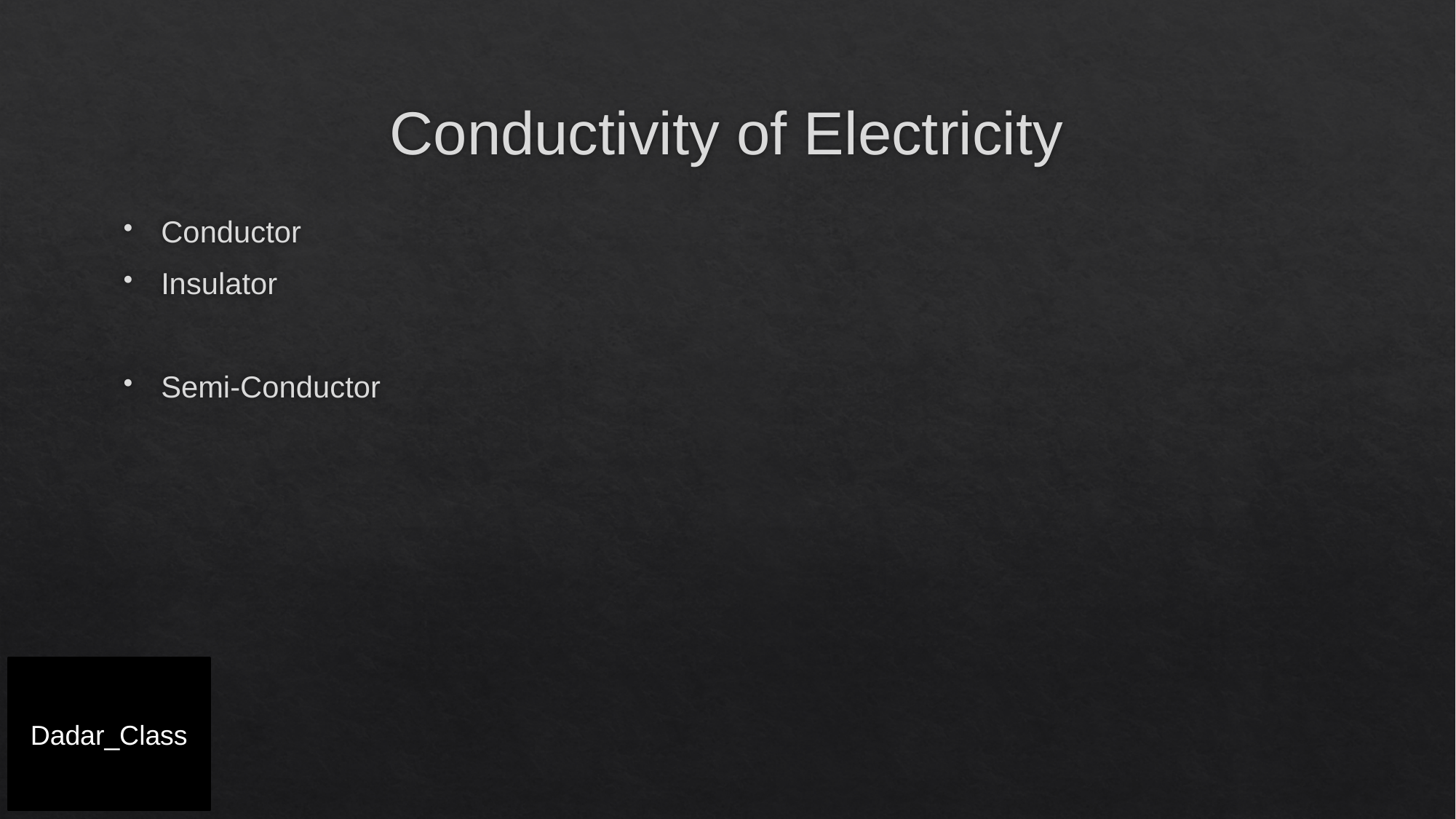

# Conductivity of Electricity
Conductor
Insulator

Semi-Conductor
Dadar_Class